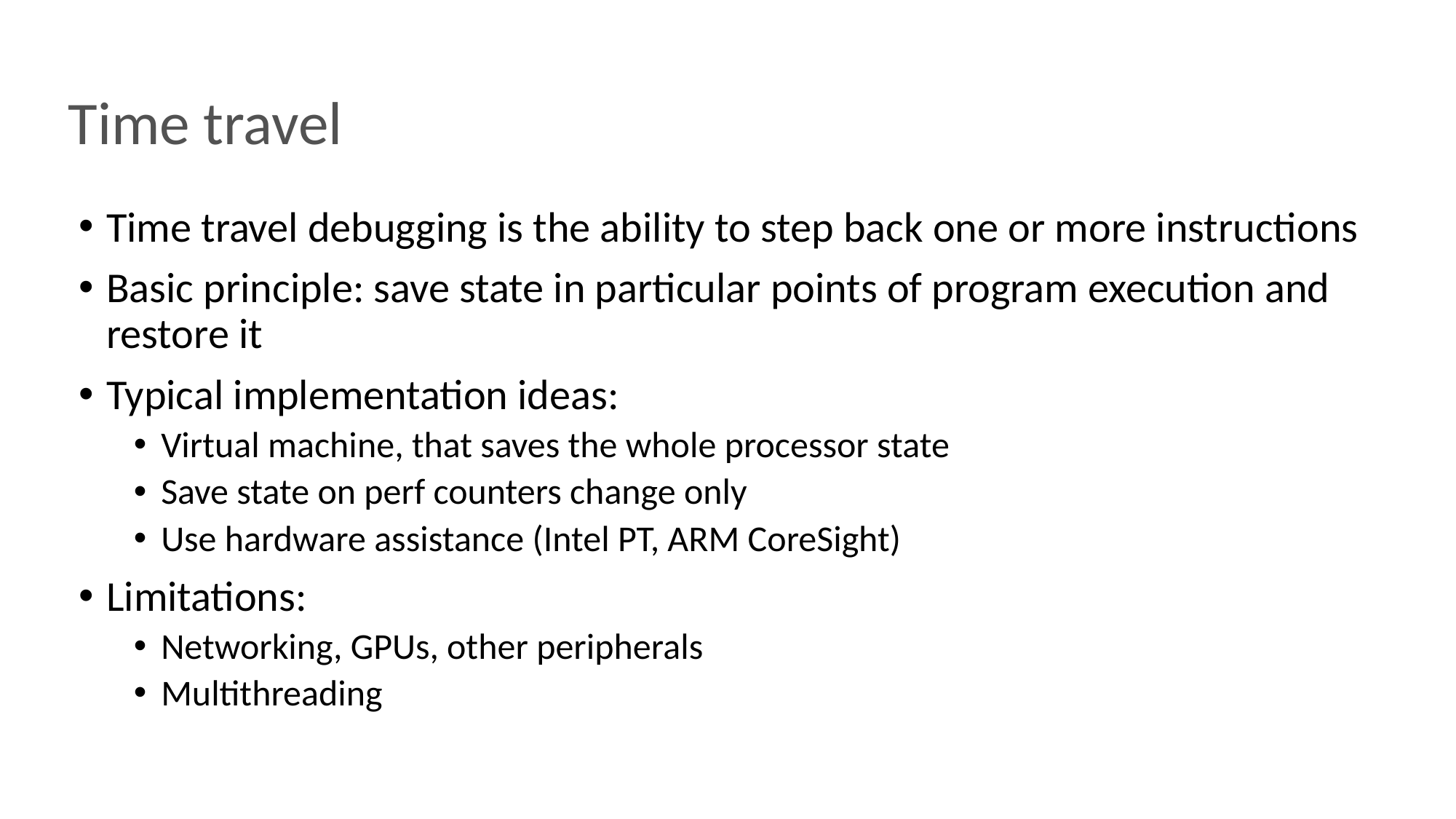

# Time travel
Time travel debugging is the ability to step back one or more instructions
Basic principle: save state in particular points of program execution and restore it
Typical implementation ideas:
Virtual machine, that saves the whole processor state
Save state on perf counters change only
Use hardware assistance (Intel PT, ARM CoreSight)
Limitations:
Networking, GPUs, other peripherals
Multithreading